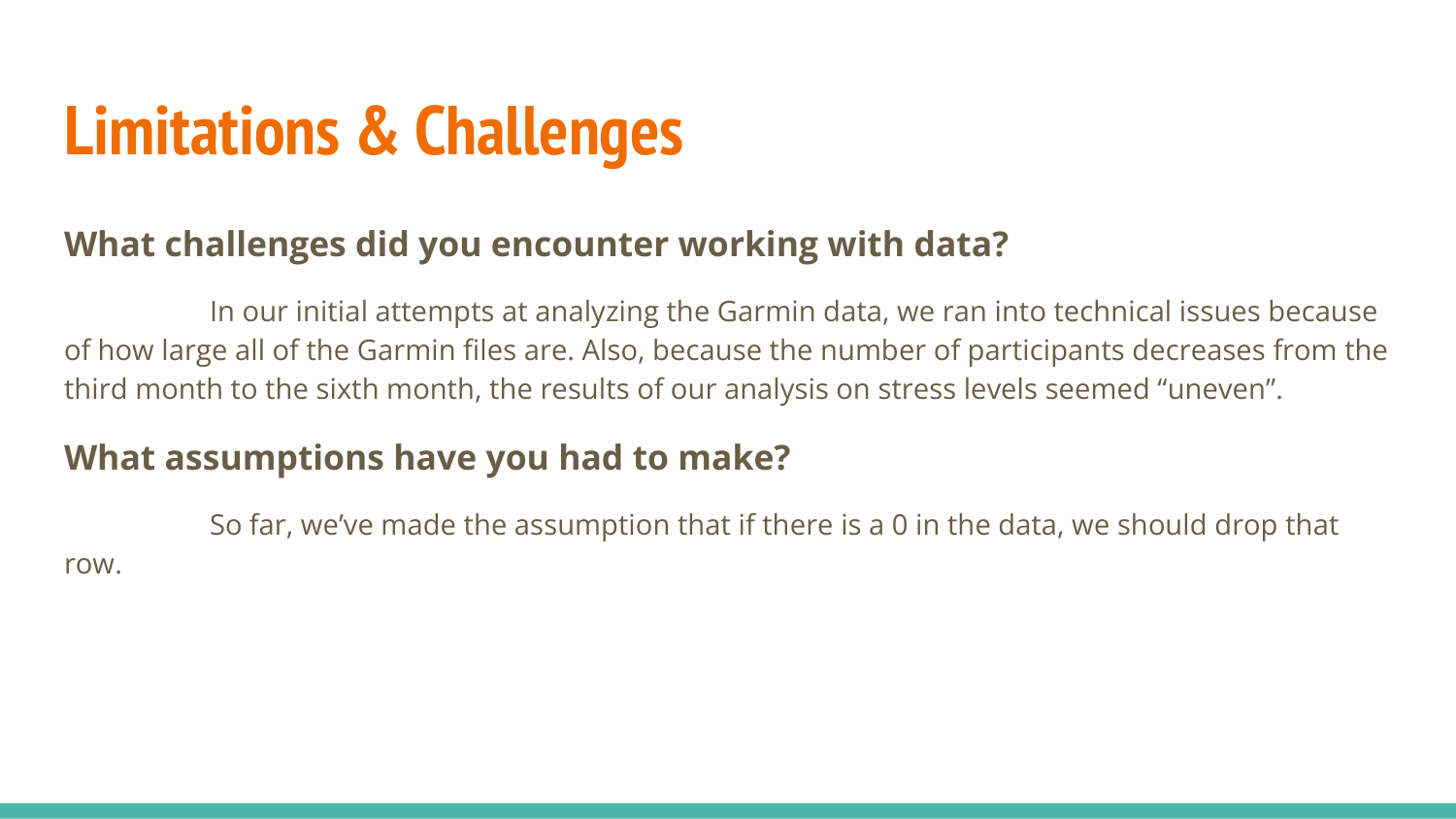

# Limitations & Challenges
What challenges did you encounter working with data?
	In our initial attempts at analyzing the Garmin data, we ran into technical issues because of how large all of the Garmin files are. Also, because the number of participants decreases from the third month to the sixth month, the results of our analysis on stress levels seemed “uneven”.
What assumptions have you had to make?
	So far, we’ve made the assumption that if there is a 0 in the data, we should drop that row.